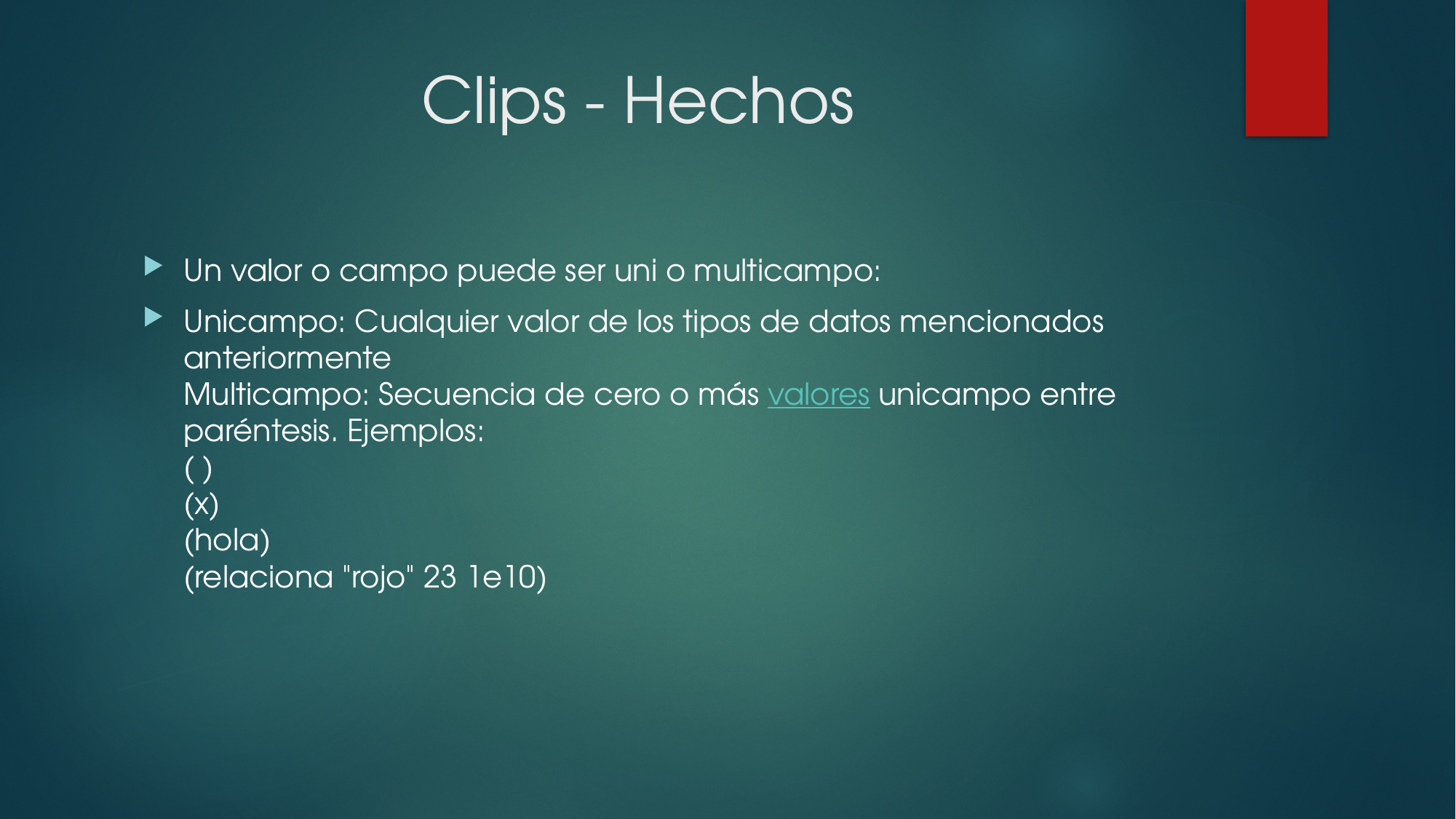

# Clips - Hechos
Un valor o campo puede ser uni o multicampo:
Unicampo: Cualquier valor de los tipos de datos mencionados anteriormente
Multicampo: Secuencia de cero o más valores unicampo entre paréntesis. Ejemplos:
( )
(x)
(hola)
(relaciona "rojo" 23 1e10)